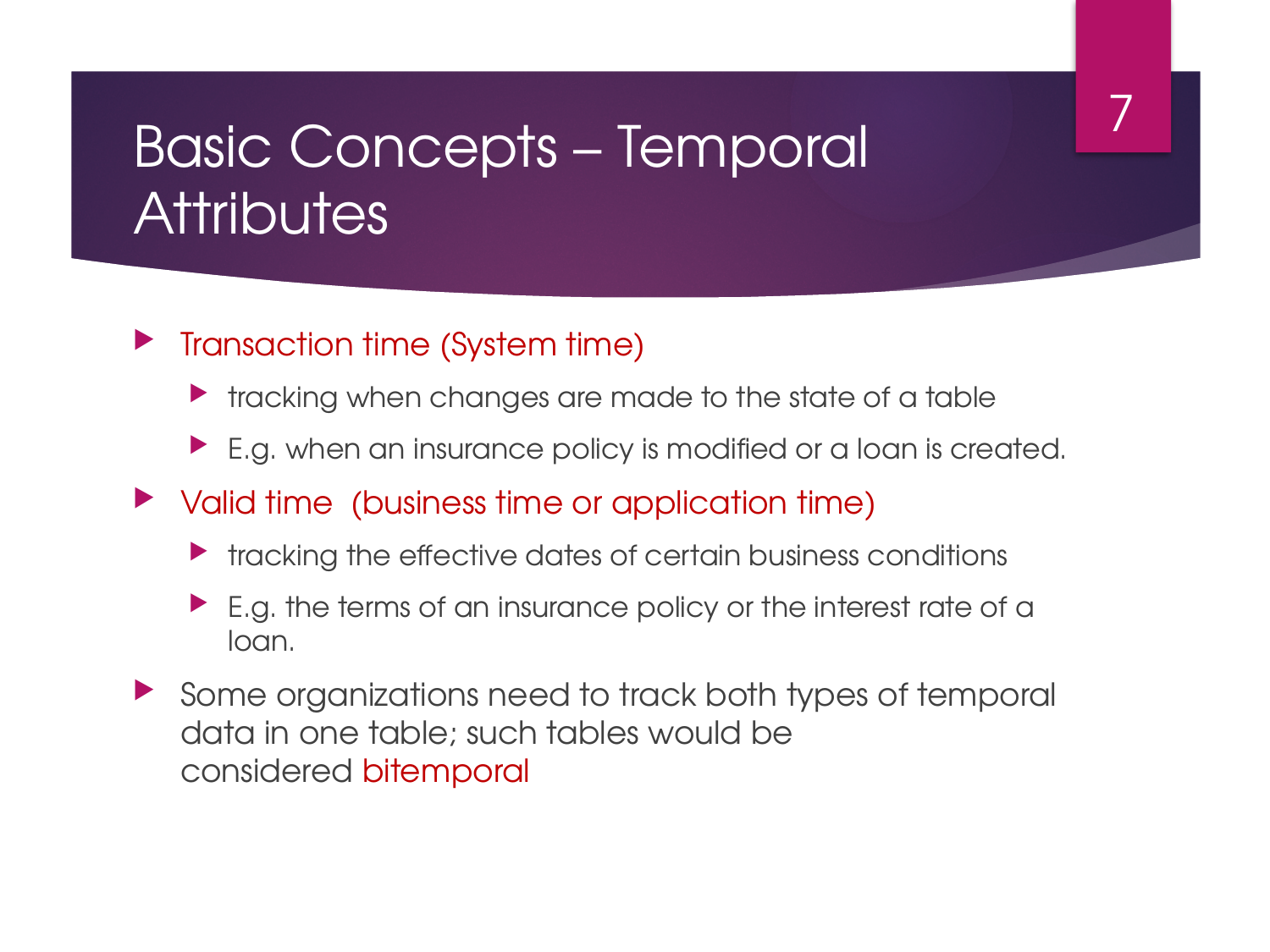

7
# Basic Concepts – Temporal Attributes
Transaction time (System time)
tracking when changes are made to the state of a table
E.g. when an insurance policy is modified or a loan is created.
Valid time  (business time or application time)
tracking the effective dates of certain business conditions
E.g. the terms of an insurance policy or the interest rate of a loan.
Some organizations need to track both types of temporal data in one table; such tables would be considered bitemporal